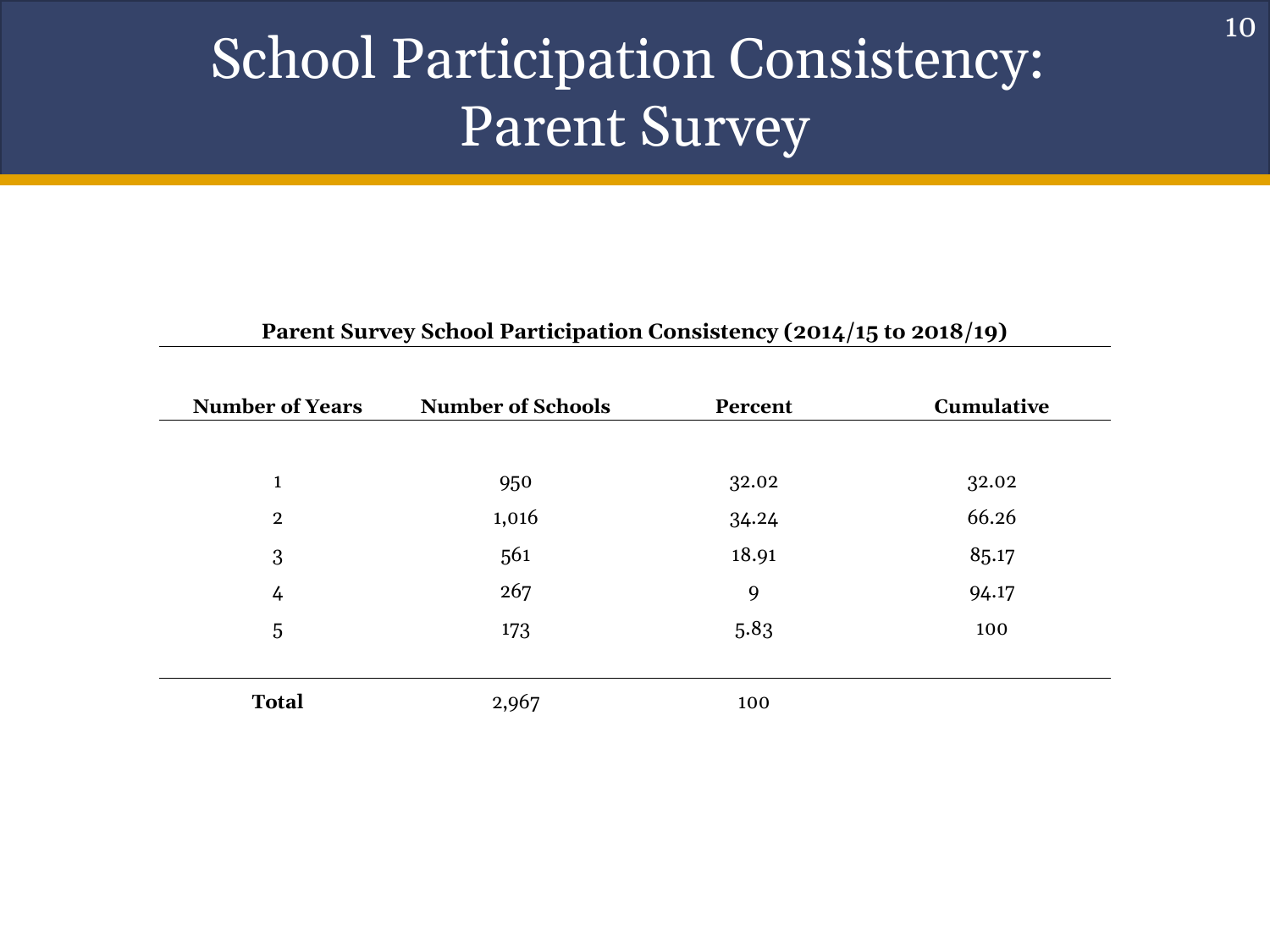

10
# School Participation Consistency: Parent Survey
| Parent Survey School Participation Consistency (2014/15 to 2018/19) |  |  |  |
| --- | --- | --- | --- |
|  |  |  |  |
| Number of Years | Number of Schools | Percent | Cumulative |
|  |  |  |  |
| 1 | 950 | 32.02 | 32.02 |
| 2 | 1,016 | 34.24 | 66.26 |
| 3 | 561 | 18.91 | 85.17 |
| 4 | 267 | 9 | 94.17 |
| 5 | 173 | 5.83 | 100 |
|  |  |  |  |
| Total | 2,967 | 100 |  |